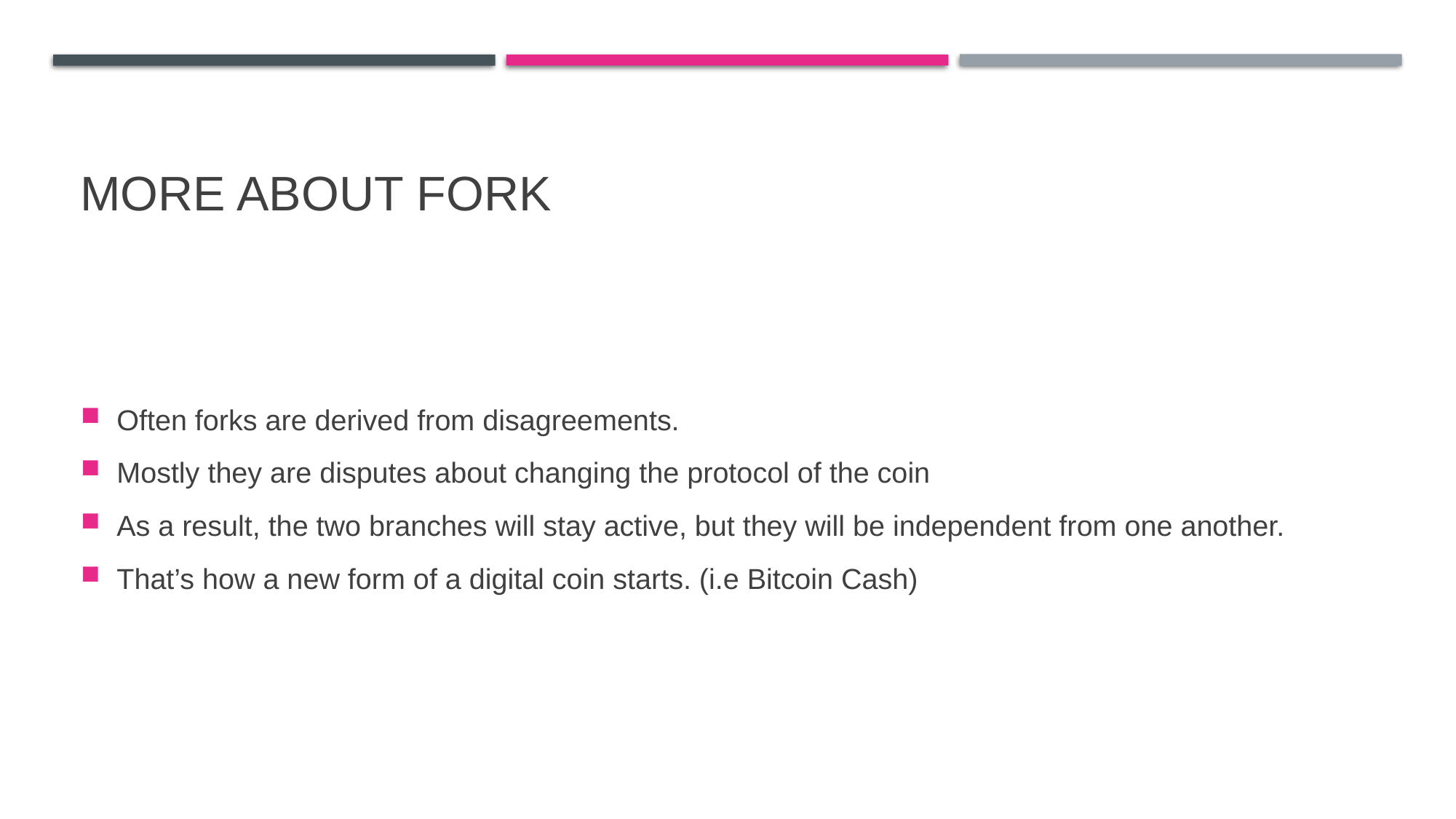

# More about fork
Often forks are derived from disagreements.
Mostly they are disputes about changing the protocol of the coin
As a result, the two branches will stay active, but they will be independent from one another.
That’s how a new form of a digital coin starts. (i.e Bitcoin Cash)